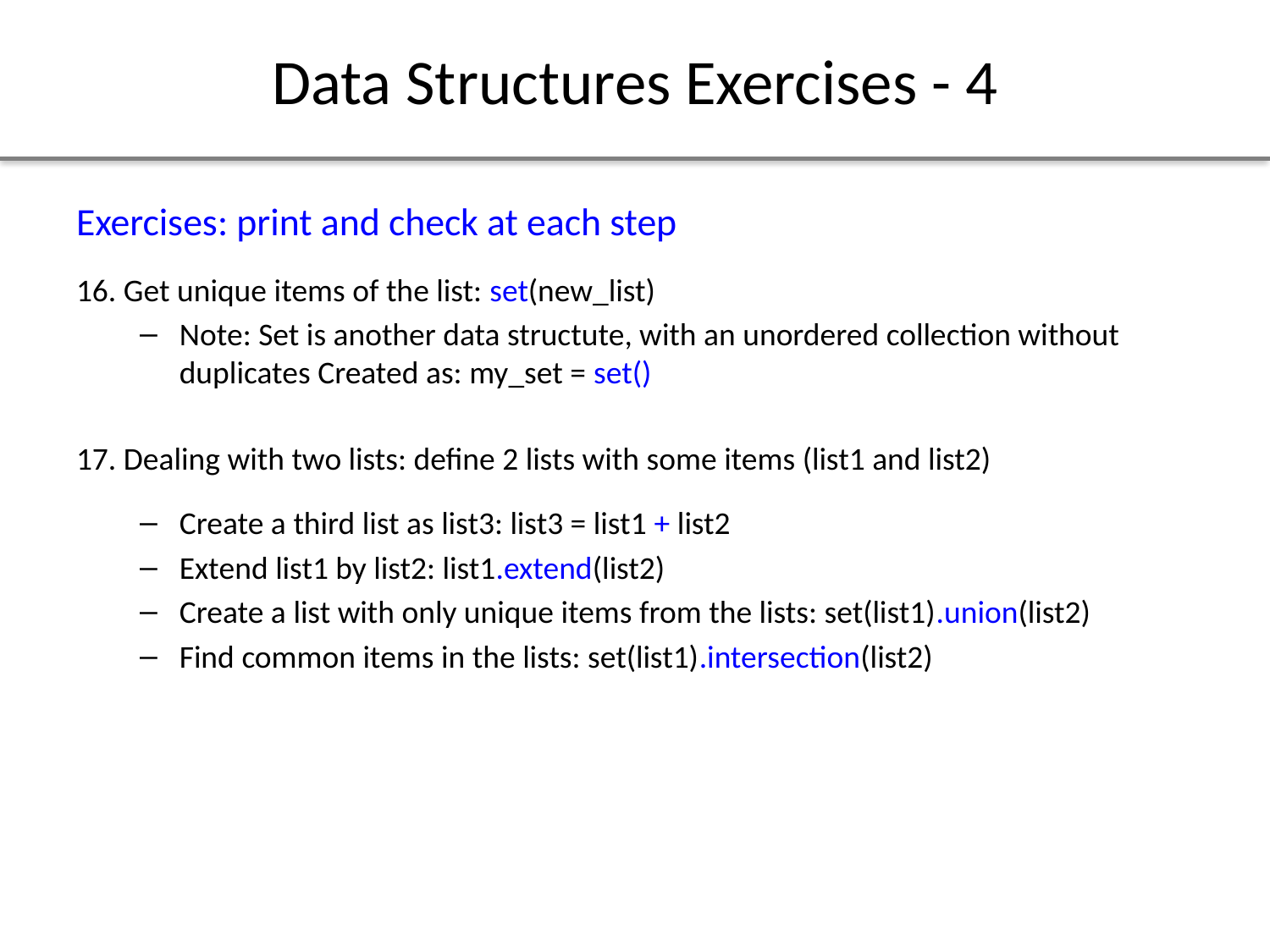

# Data Structures Exercises - 4
Exercises: print and check at each step

16. Get unique items of the list: set(new_list)
Note: Set is another data structute, with an unordered collection without duplicates Created as: my_set = set()

17. Dealing with two lists: define 2 lists with some items (list1 and list2)

Create a third list as list3: list3 = list1 + list2
Extend list1 by list2: list1.extend(list2)
Create a list with only unique items from the lists: set(list1).union(list2)
Find common items in the lists: set(list1).intersection(list2)